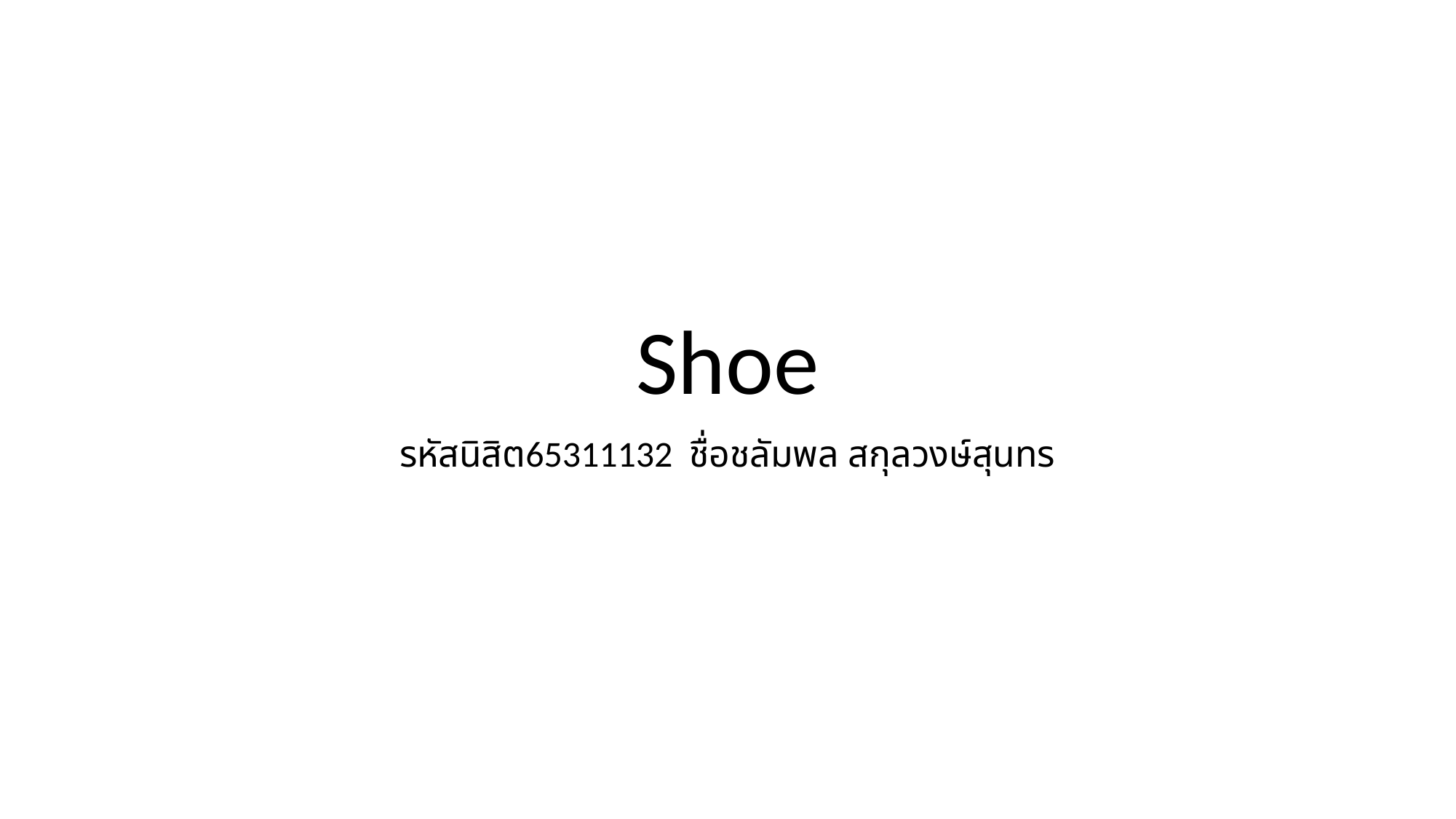

# Shoe
รหัสนิสิต65311132  ชื่อชลัมพล สกุลวงษ์สุนทร